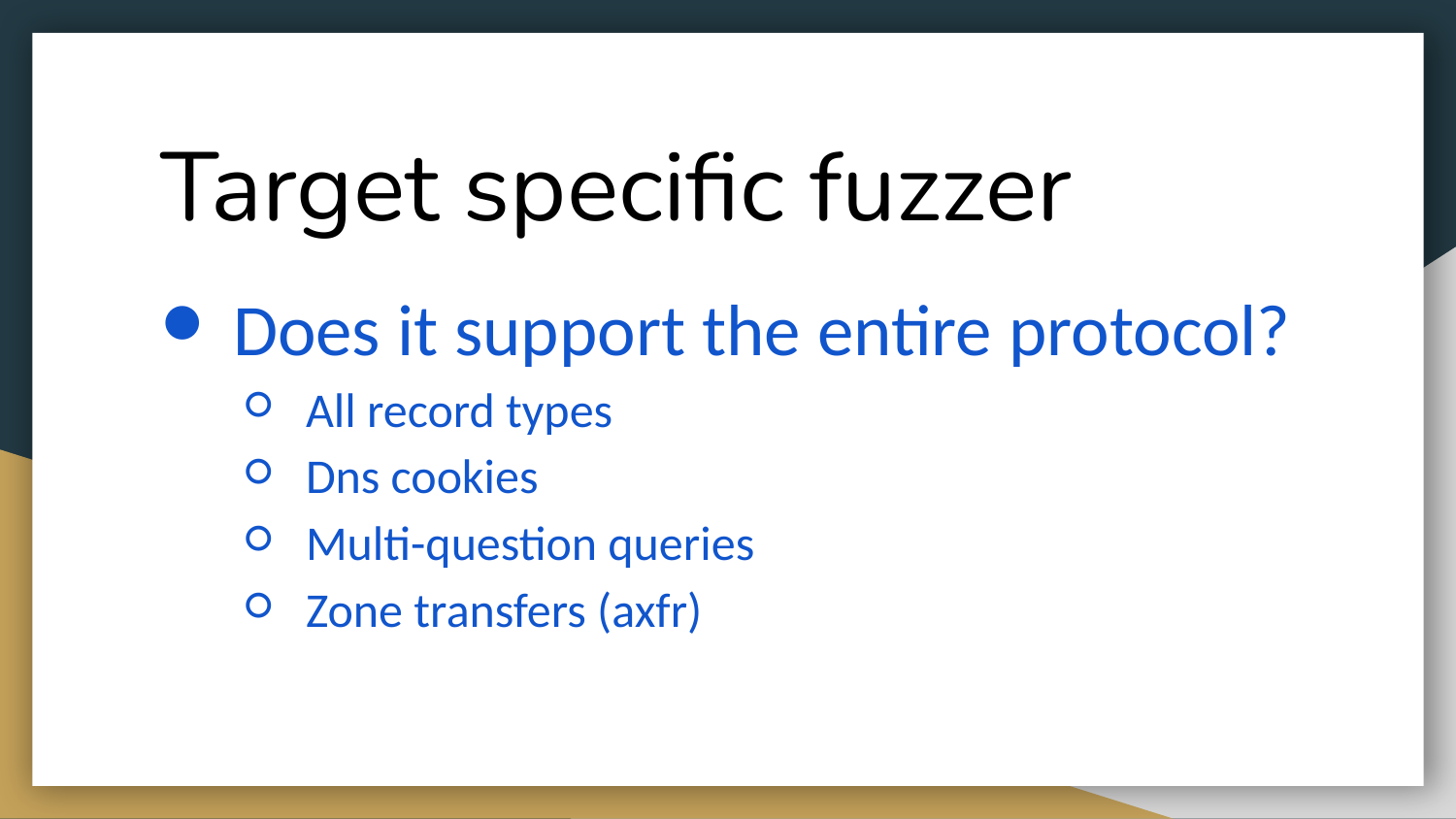

# Target specific fuzzer
Does it support the entire protocol?
All record types
Dns cookies
Multi-question queries
Zone transfers (axfr)